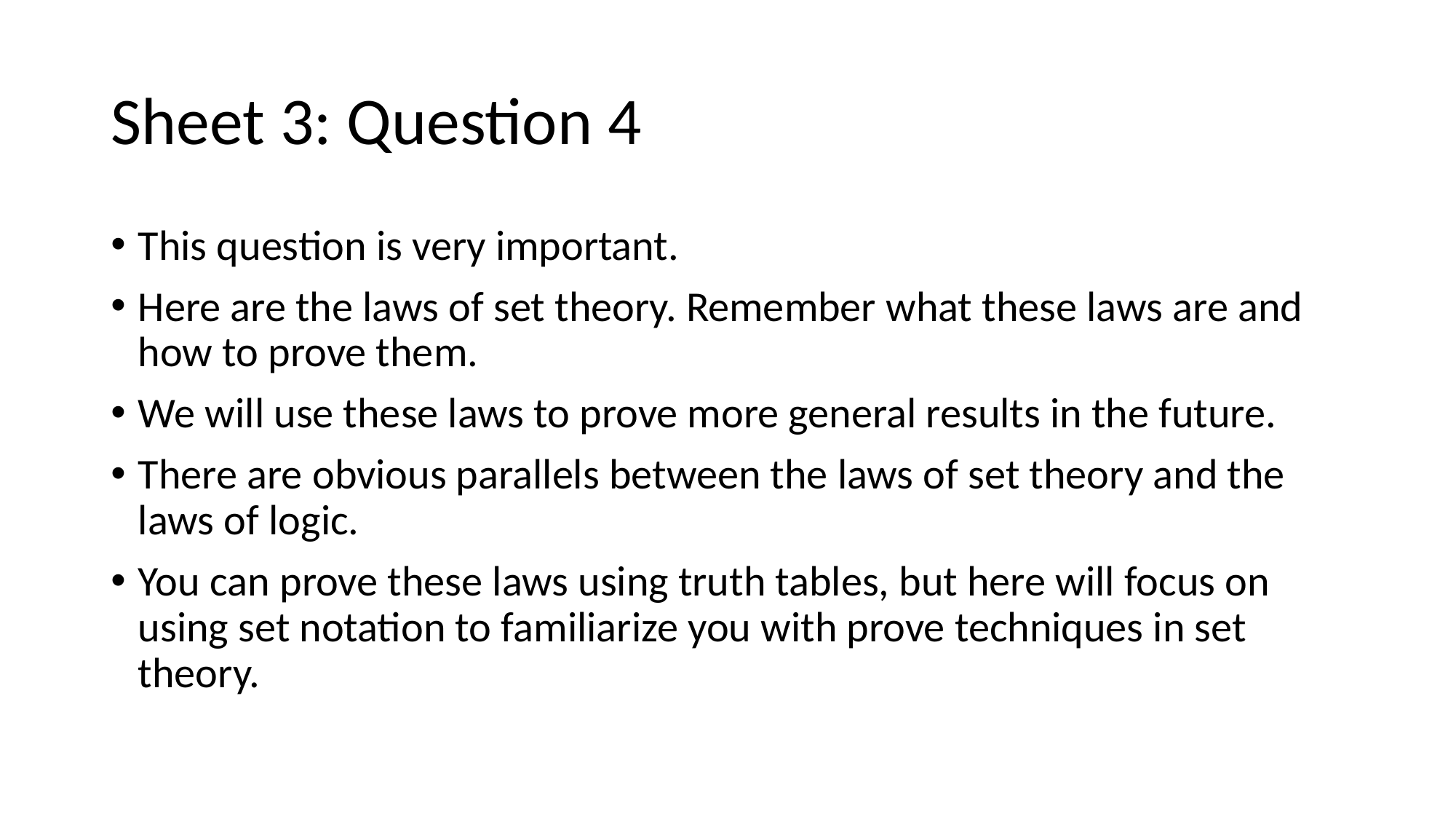

# Sheet 3: Question 4
This question is very important.
Here are the laws of set theory. Remember what these laws are and how to prove them.
We will use these laws to prove more general results in the future.
There are obvious parallels between the laws of set theory and the laws of logic.
You can prove these laws using truth tables, but here will focus on using set notation to familiarize you with prove techniques in set theory.